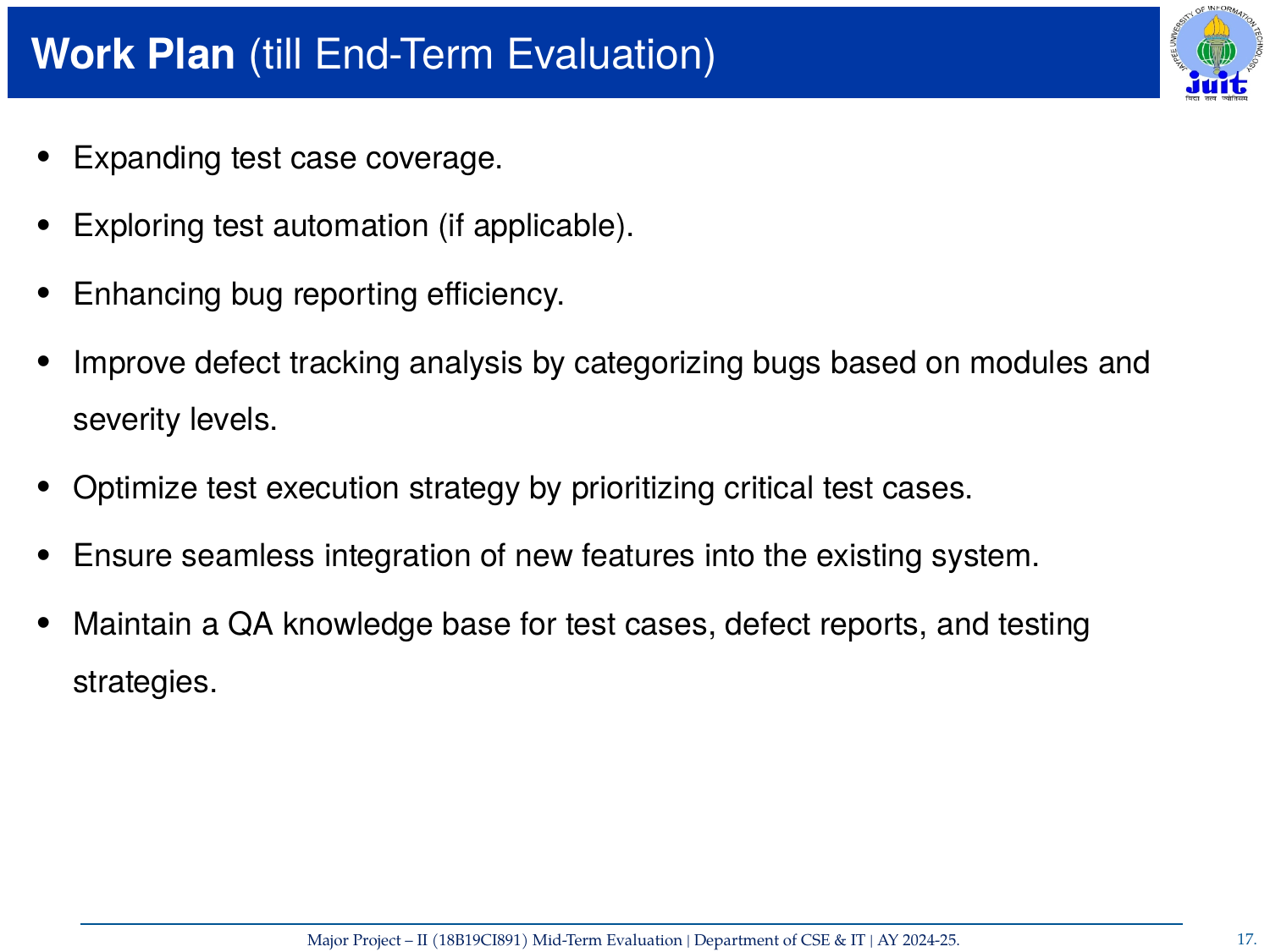

# Work Plan (till End-Term Evaluation)
Expanding test case coverage.
Exploring test automation (if applicable).
Enhancing bug reporting efficiency.
Improve defect tracking analysis by categorizing bugs based on modules and severity levels.
Optimize test execution strategy by prioritizing critical test cases.
Ensure seamless integration of new features into the existing system.
Maintain a QA knowledge base for test cases, defect reports, and testing strategies.